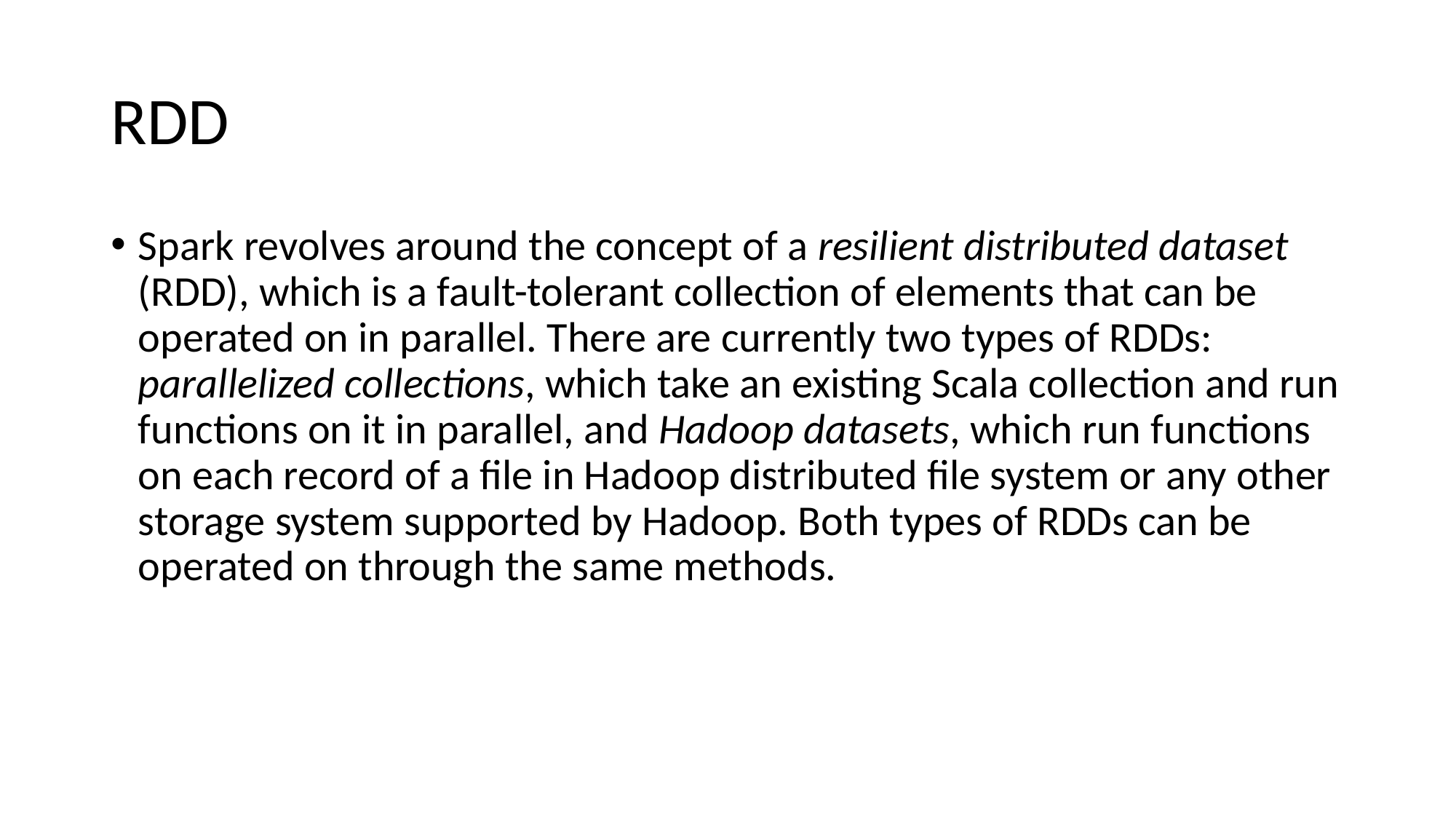

# RDD
Spark revolves around the concept of a resilient distributed dataset (RDD), which is a fault-tolerant collection of elements that can be operated on in parallel. There are currently two types of RDDs: parallelized collections, which take an existing Scala collection and run functions on it in parallel, and Hadoop datasets, which run functions on each record of a file in Hadoop distributed file system or any other storage system supported by Hadoop. Both types of RDDs can be operated on through the same methods.